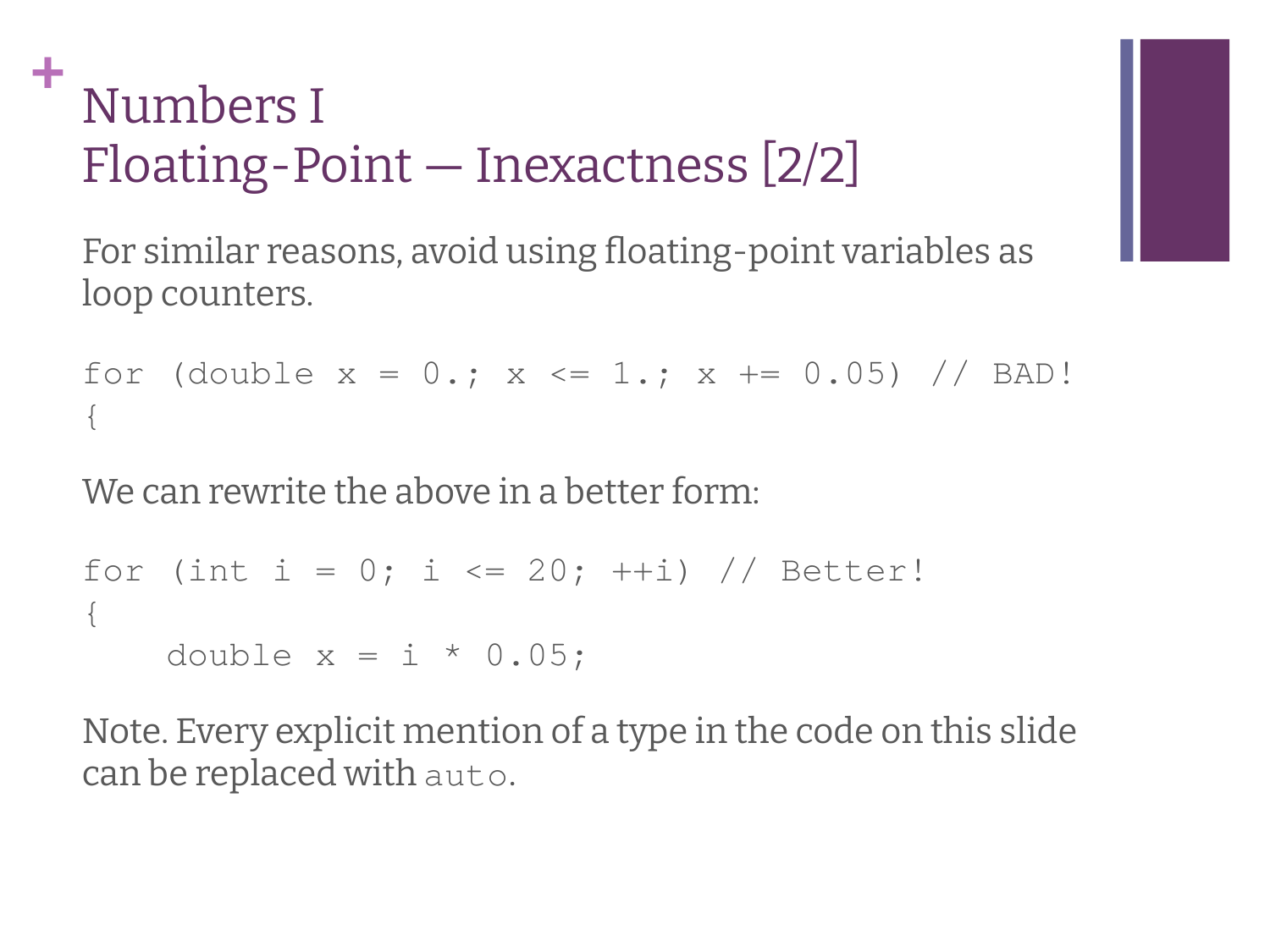

# Numbers I Floating-Point — Inexactness [2/2]
For similar reasons, avoid using floating-point variables as loop counters.
for (double x = 0.; x <= 1.; x += 0.05) // BAD!
{
We can rewrite the above in a better form:
for (int i = 0; i <= 20; ++i) // Better!
{
    double x = i * 0.05;
Note. Every explicit mention of a type in the code on this slide can be replaced with auto.